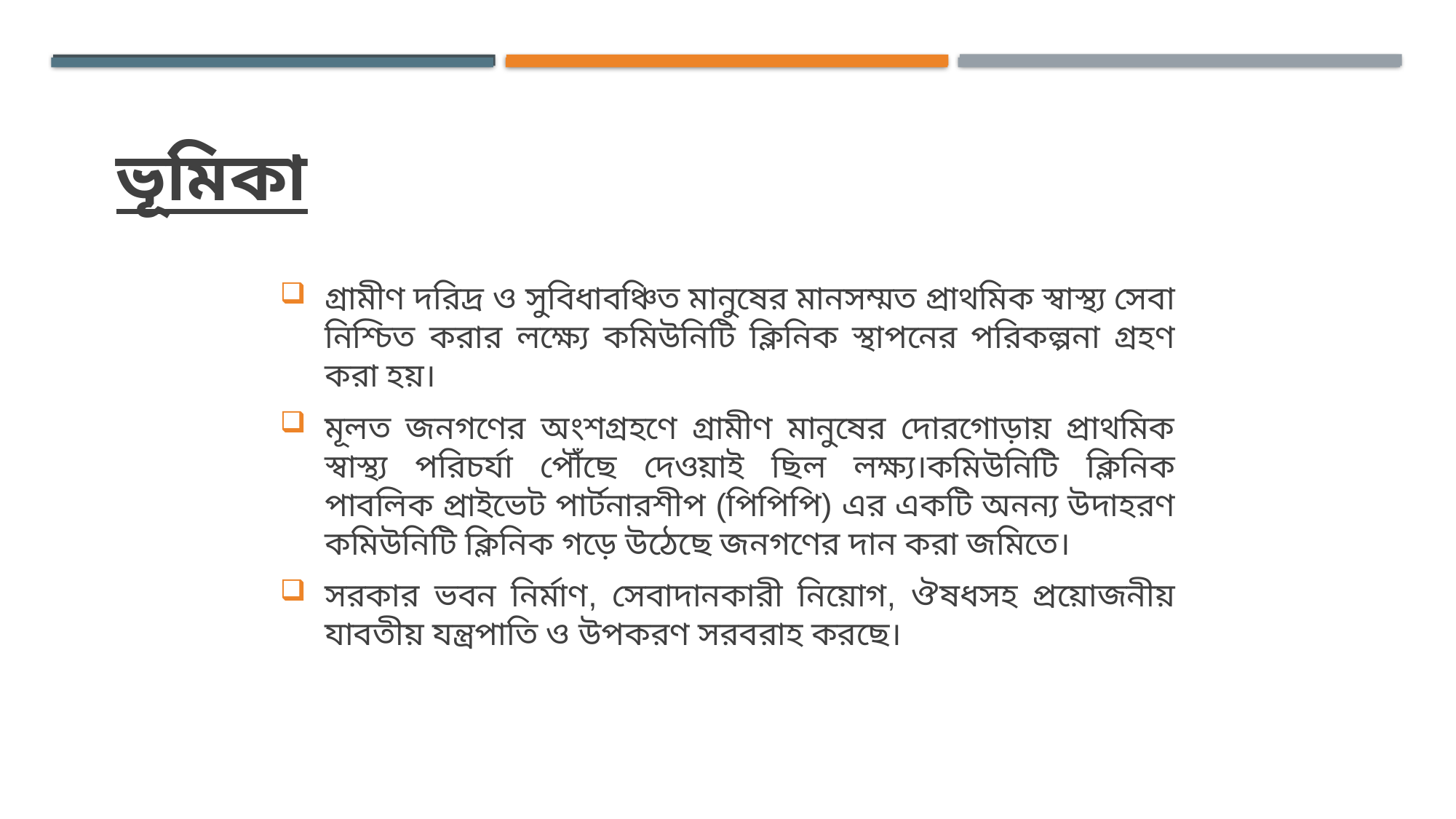

# ভূমিকা
গ্রামীণ দরিদ্র ও সুবিধাবঞ্চিত মানুষের মানসম্মত প্রাথমিক স্বাস্থ্য সেবা নিশ্চিত করার লক্ষ্যে কমিউনিটি ক্লিনিক স্থাপনের পরিকল্পনা গ্রহণ করা হয়।
মূলত জনগণের অংশগ্রহণে গ্রামীণ মানুষের দোরগোড়ায় প্রাথমিক স্বাস্থ্য পরিচর্যা পৌঁছে দেওয়াই ছিল লক্ষ্য।কমিউনিটি ক্লিনিক পাবলিক প্রাইভেট পার্টনারশীপ (পিপিপি) এর একটি অনন্য উদাহরণ কমিউনিটি ক্লিনিক গড়ে উঠেছে জনগণের দান করা জমিতে।
সরকার ভবন নির্মাণ, সেবাদানকারী নিয়োগ, ঔষধসহ প্রয়োজনীয় যাবতীয় যন্ত্রপাতি ও উপকরণ সরবরাহ করছে।